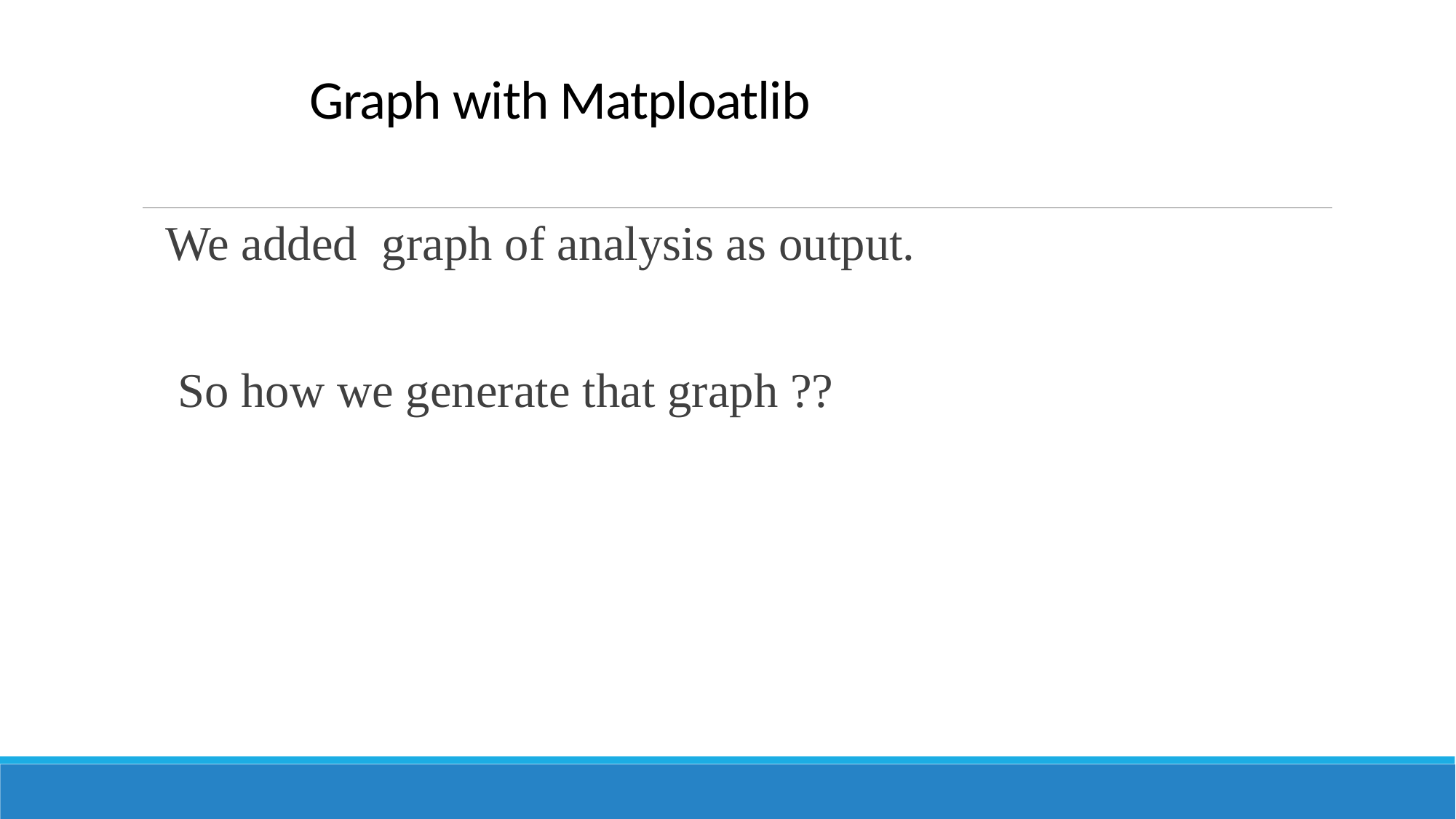

# Graph with Matploatlib
We added  graph of analysis as output.

 So how we generate that graph ??